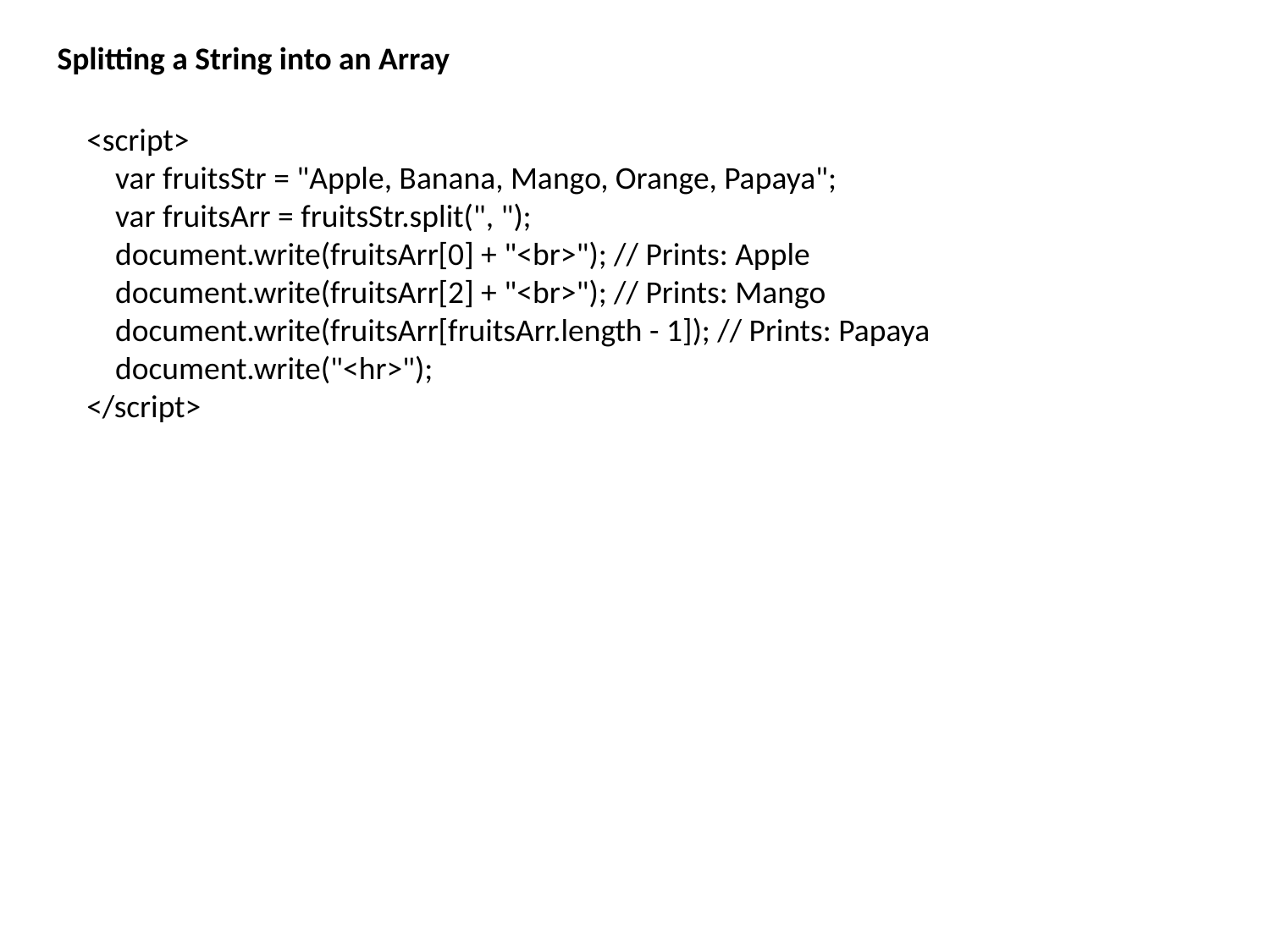

Splitting a String into an Array
<script>
    var fruitsStr = "Apple, Banana, Mango, Orange, Papaya";
    var fruitsArr = fruitsStr.split(", ");
    document.write(fruitsArr[0] + "<br>"); // Prints: Apple
    document.write(fruitsArr[2] + "<br>"); // Prints: Mango
    document.write(fruitsArr[fruitsArr.length - 1]); // Prints: Papaya
    document.write("<hr>");
</script>